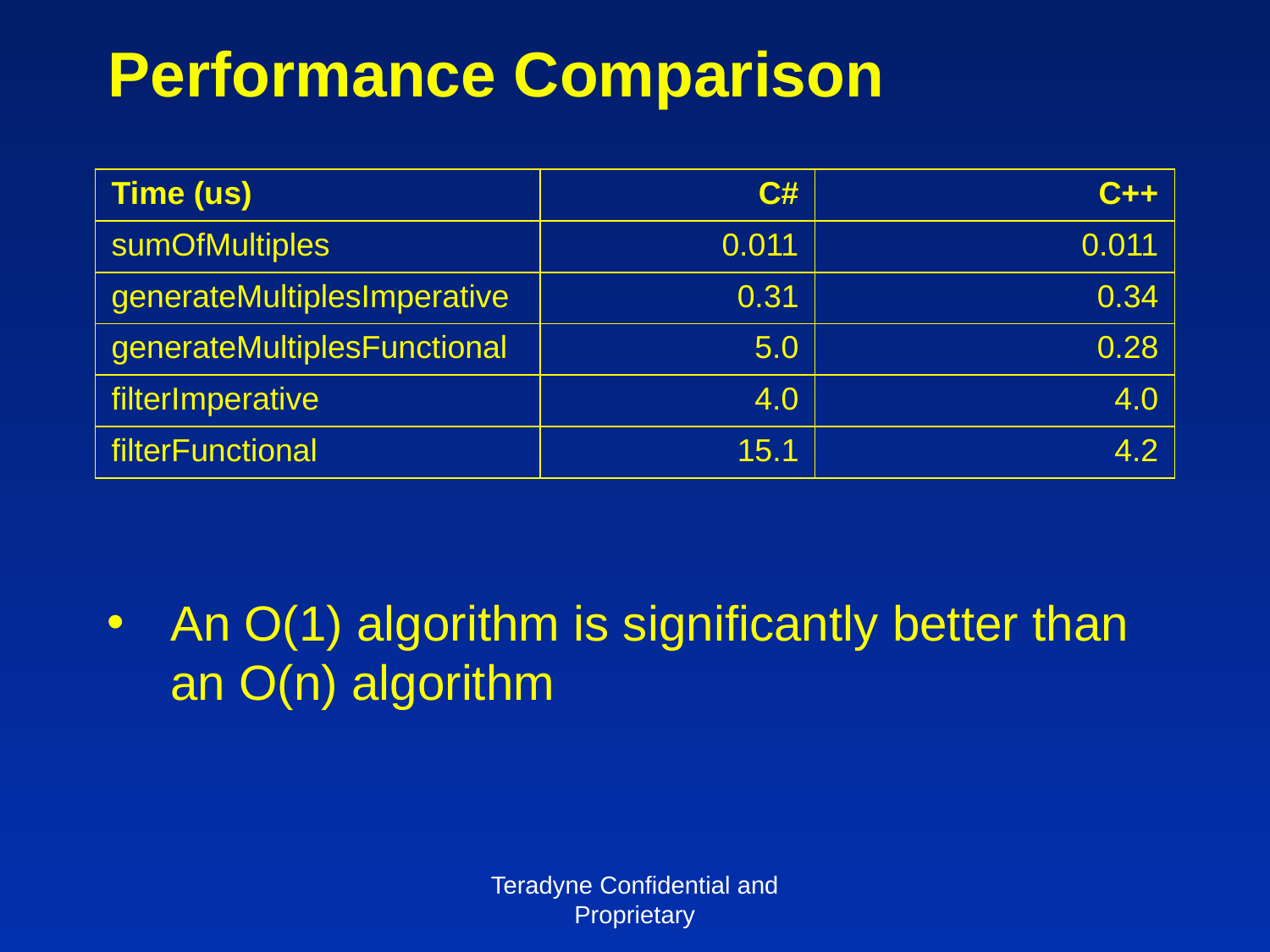

# Performance Comparison
| Time (us) | C# | C++ |
| --- | --- | --- |
| sumOfMultiples | 0.011 | 0.011 |
| generateMultiplesImperative | 0.31 | 0.34 |
| generateMultiplesFunctional | 5.0 | 0.28 |
| filterImperative | 4.0 | 4.0 |
| filterFunctional | 15.1 | 4.2 |
An O(1) algorithm is significantly better than an O(n) algorithm
Teradyne Confidential and Proprietary